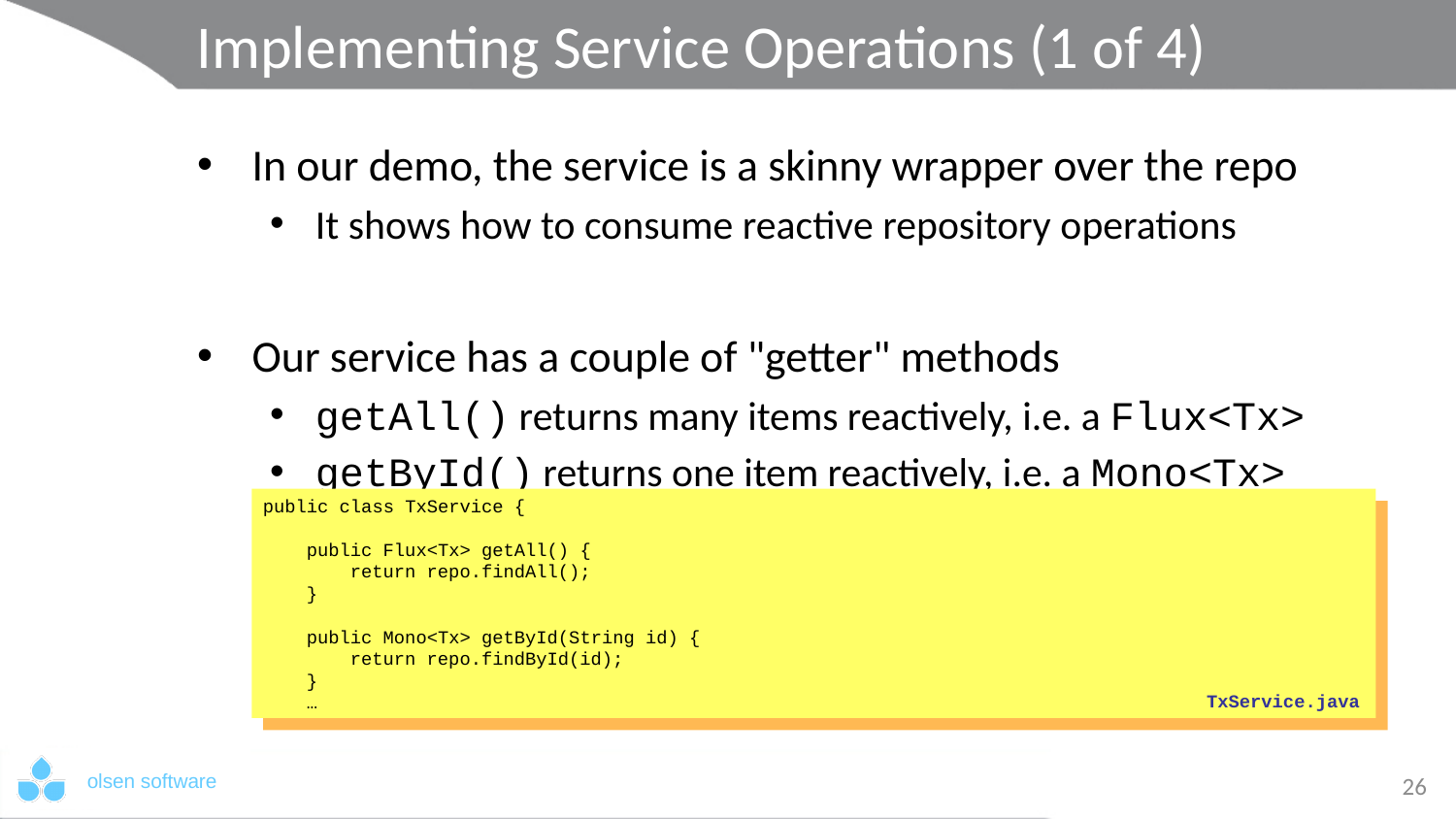

# Implementing Service Operations (1 of 4)
In our demo, the service is a skinny wrapper over the repo
It shows how to consume reactive repository operations

Our service has a couple of "getter" methods
getAll() returns many items reactively, i.e. a Flux<Tx>
getById() returns one item reactively, i.e. a Mono<Tx>

public class TxService {

    public Flux<Tx> getAll() {
        return repo.findAll();
    }

    public Mono<Tx> getById(String id) {
        return repo.findById(id);
    }
    …
TxService.java
26